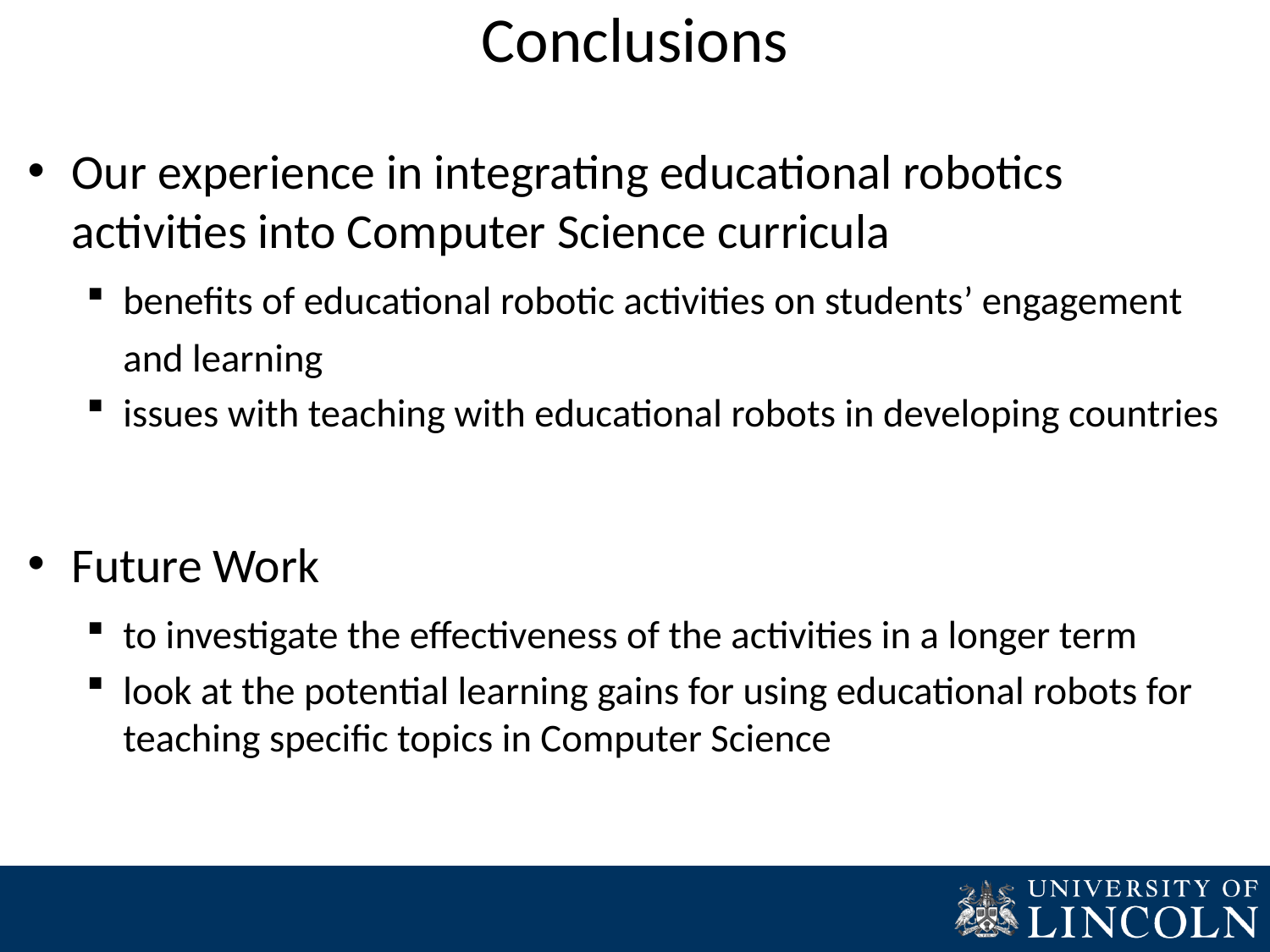

# Conclusions

Our experience in integrating educational robotics activities into Computer Science curricula
benefits of educational robotic activities on students’ engagement and learning
issues with teaching with educational robots in developing countries

Future Work
to investigate the effectiveness of the activities in a longer term
look at the potential learning gains for using educational robots for teaching specific topics in Computer Science